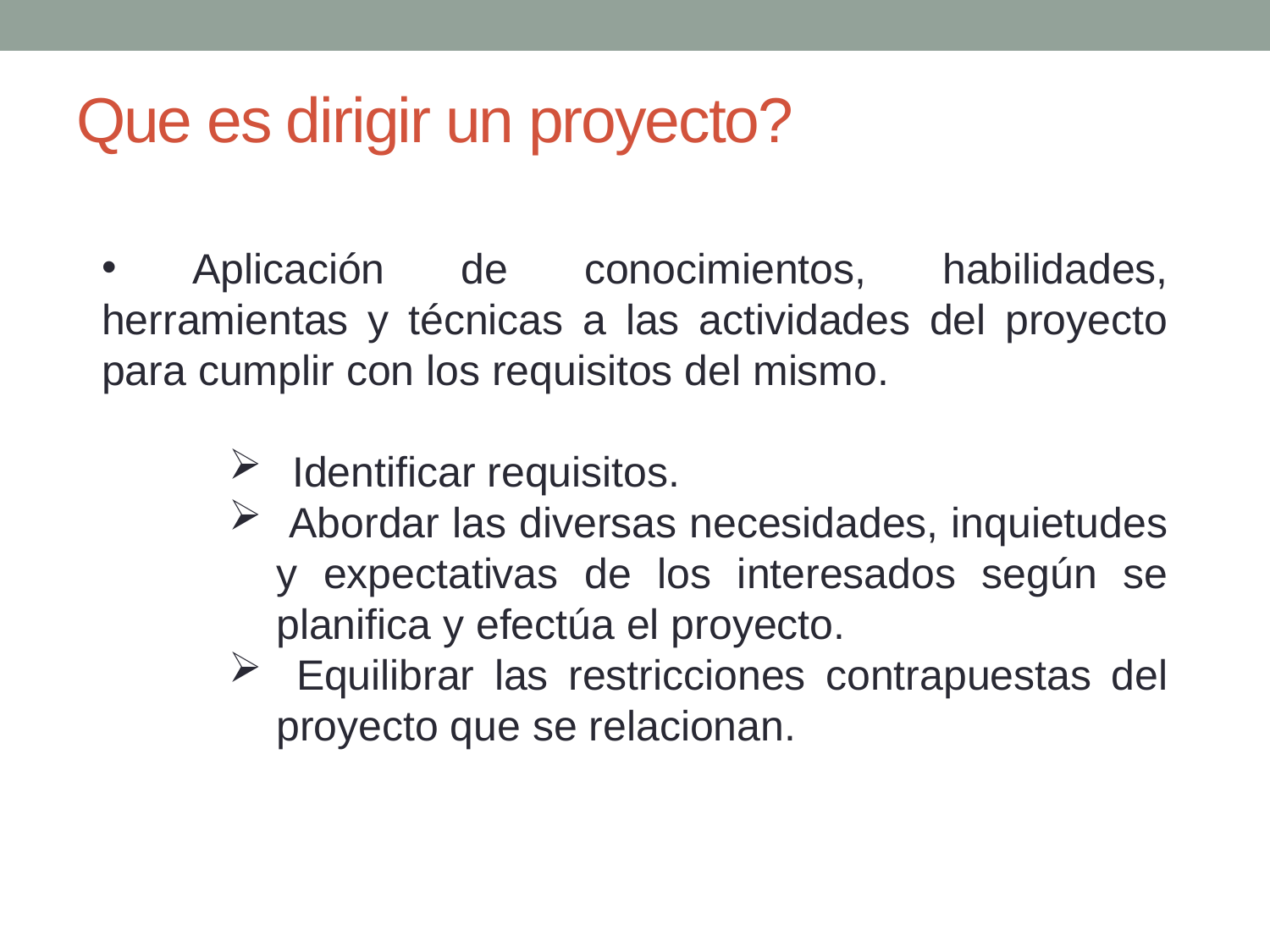

# Que es dirigir un proyecto?
 Aplicación de conocimientos, habilidades, herramientas y técnicas a las actividades del proyecto para cumplir con los requisitos del mismo.

Identificar requisitos.
 Abordar las diversas necesidades, inquietudes y expectativas de los interesados según se planifica y efectúa el proyecto.
 Equilibrar las restricciones contrapuestas del proyecto que se relacionan.